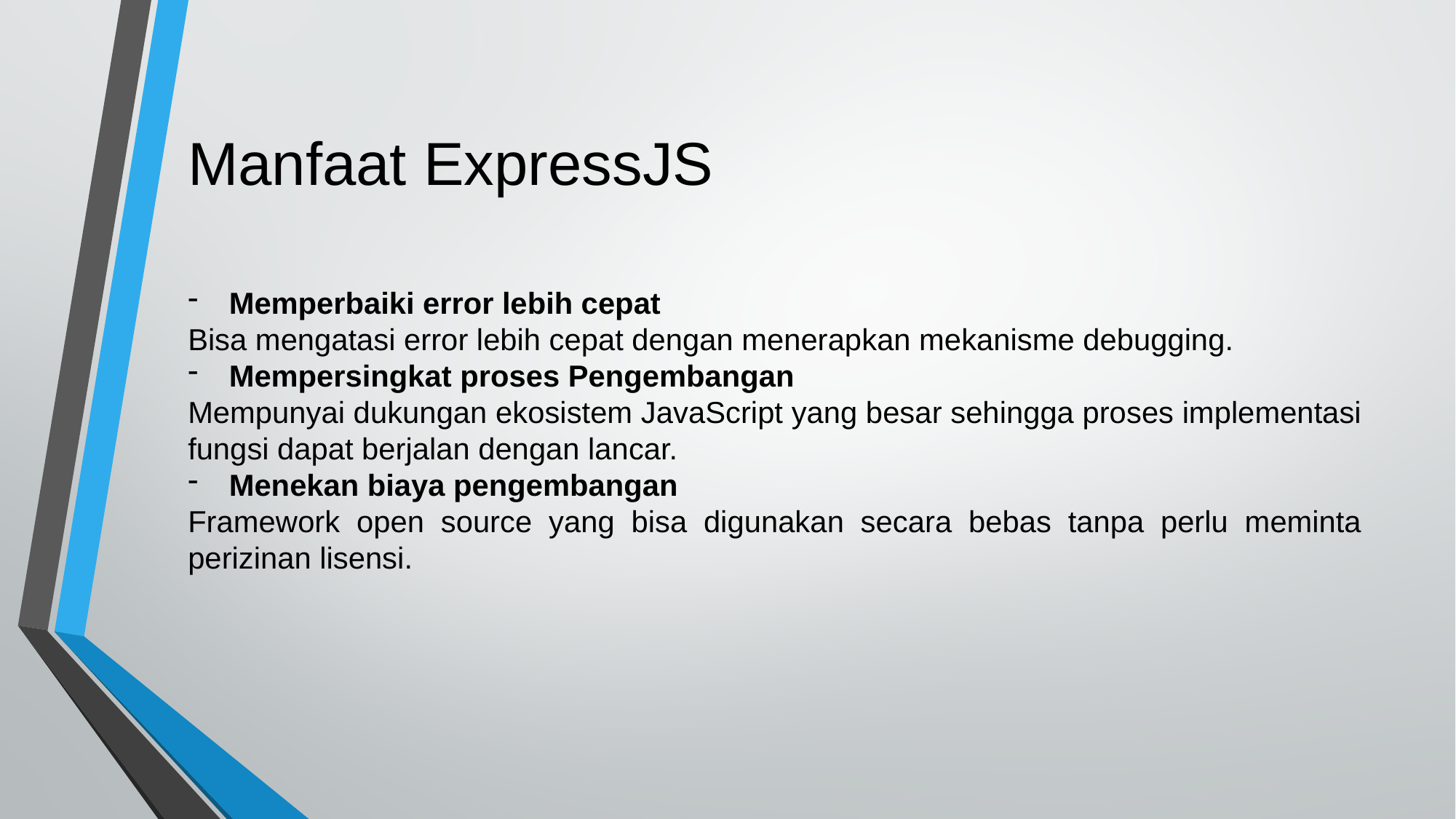

# Manfaat ExpressJS
Memperbaiki error lebih cepat
Bisa mengatasi error lebih cepat dengan menerapkan mekanisme debugging.
Mempersingkat proses Pengembangan
Mempunyai dukungan ekosistem JavaScript yang besar sehingga proses implementasi fungsi dapat berjalan dengan lancar.
Menekan biaya pengembangan
Framework open source yang bisa digunakan secara bebas tanpa perlu meminta perizinan lisensi.